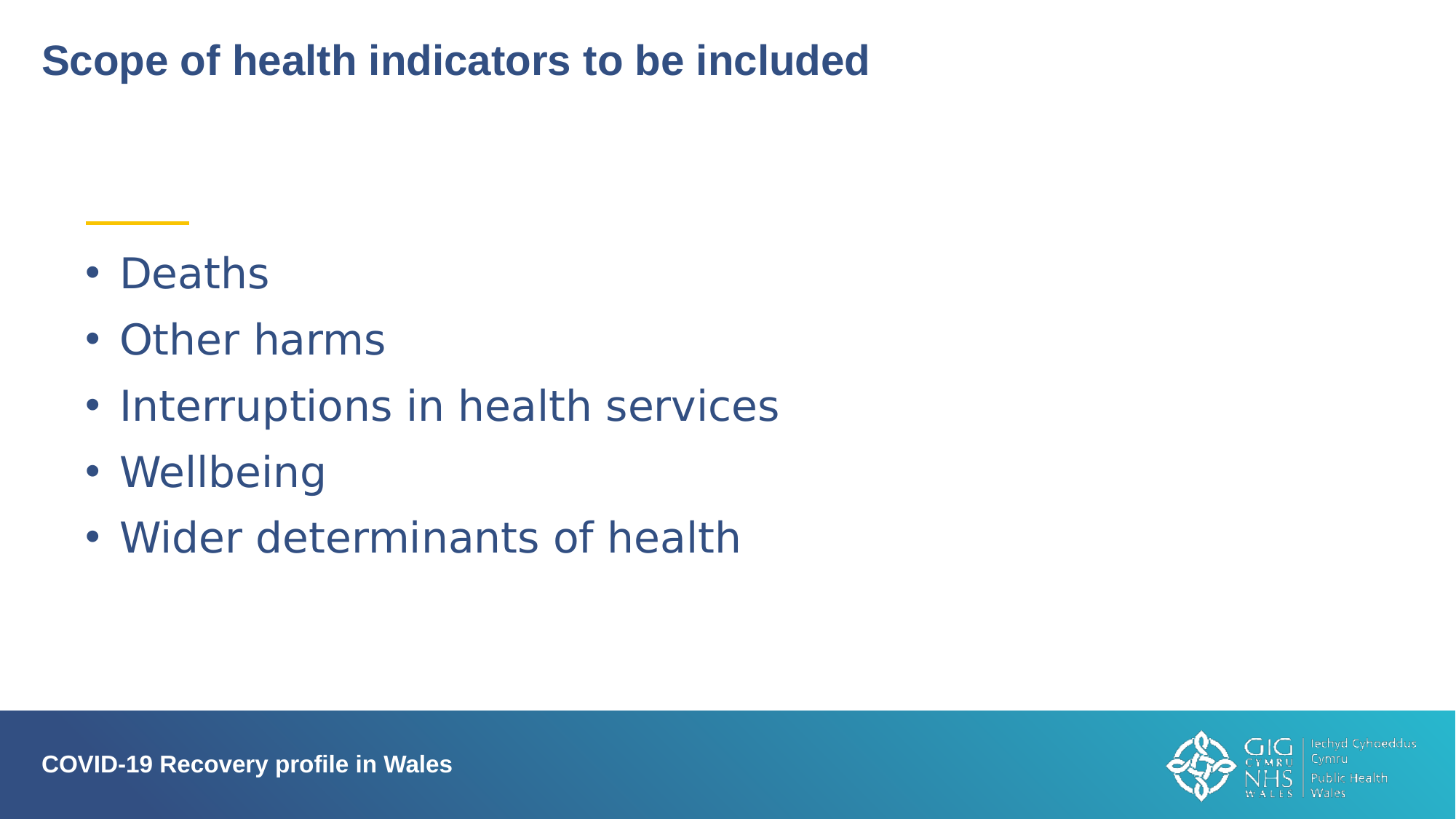

Scope of health indicators to be included
Deaths
Other harms
Interruptions in health services
Wellbeing
Wider determinants of health
COVID-19 Recovery profile in Wales